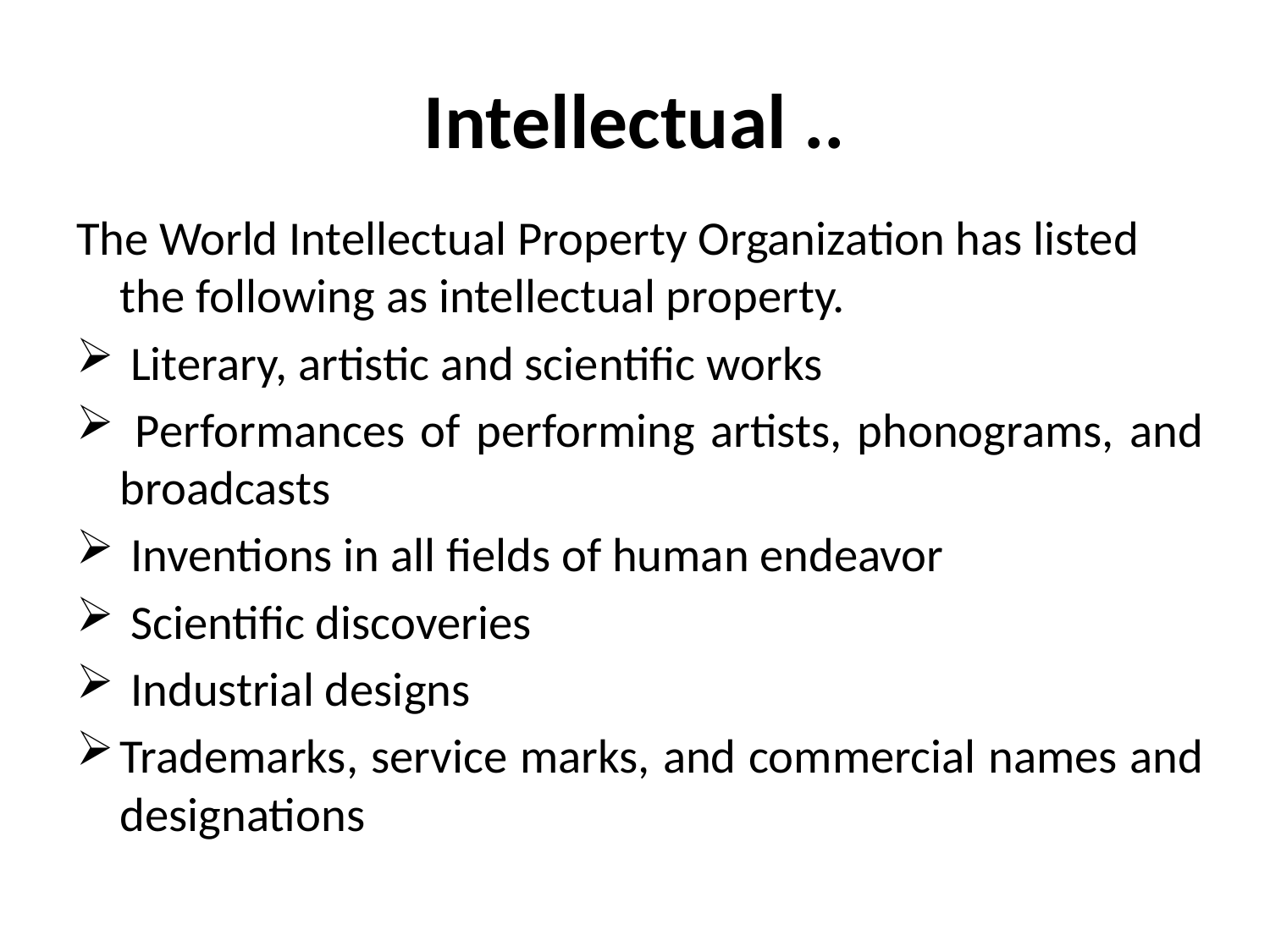

# Intellectual ..
The World Intellectual Property Organization has listed the following as intellectual property.
 Literary, artistic and scientific works
 Performances of performing artists, phonograms, and broadcasts
 Inventions in all fields of human endeavor
 Scientific discoveries
 Industrial designs
Trademarks, service marks, and commercial names and designations